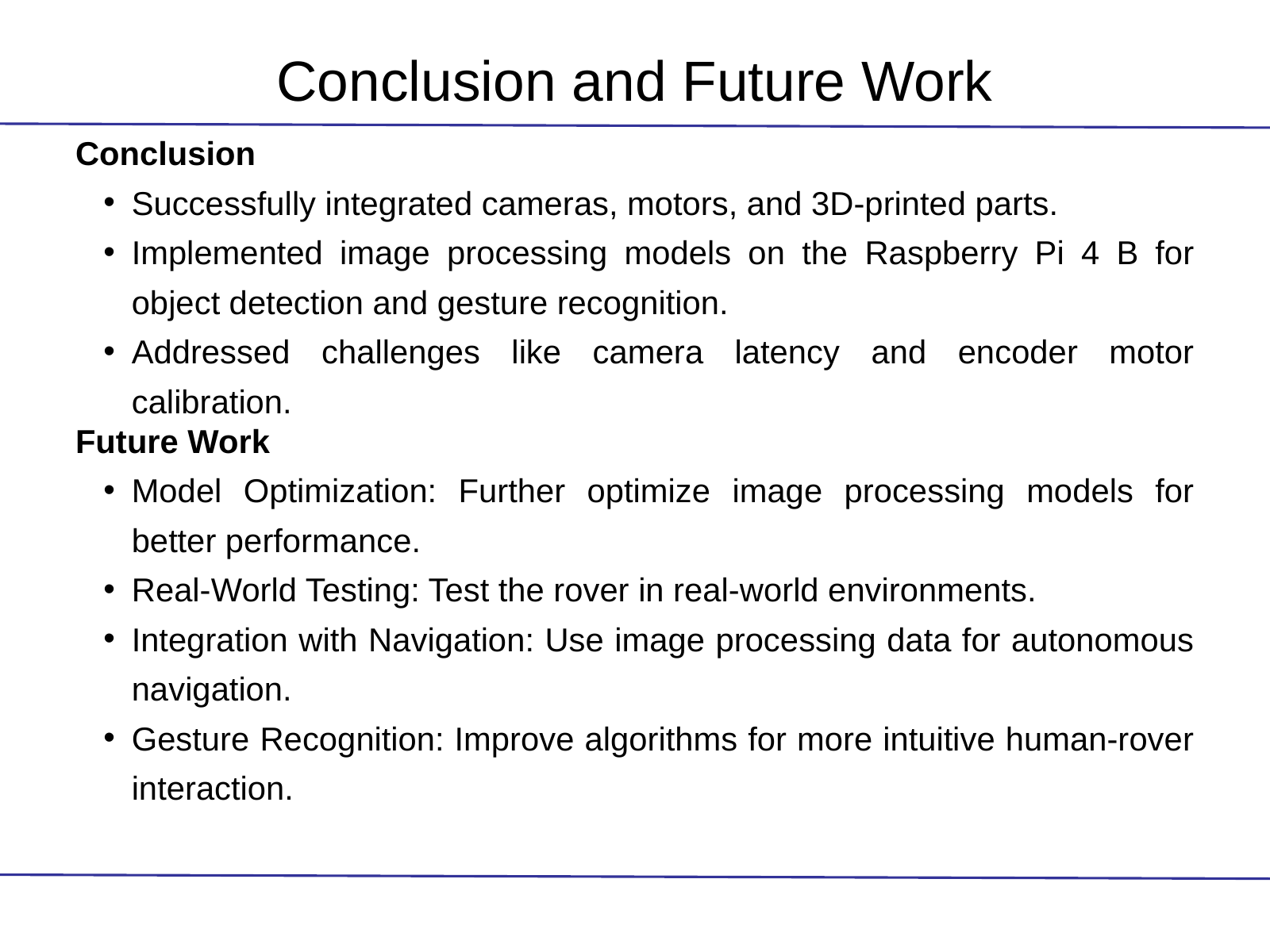

Conclusion and Future Work

Conclusion
Successfully integrated cameras, motors, and 3D-printed parts.
Implemented image processing models on the Raspberry Pi 4 B for object detection and gesture recognition.
Addressed challenges like camera latency and encoder motor calibration.
Future Work
Model Optimization: Further optimize image processing models for better performance.
Real-World Testing: Test the rover in real-world environments.
Integration with Navigation: Use image processing data for autonomous navigation.
Gesture Recognition: Improve algorithms for more intuitive human-rover interaction.